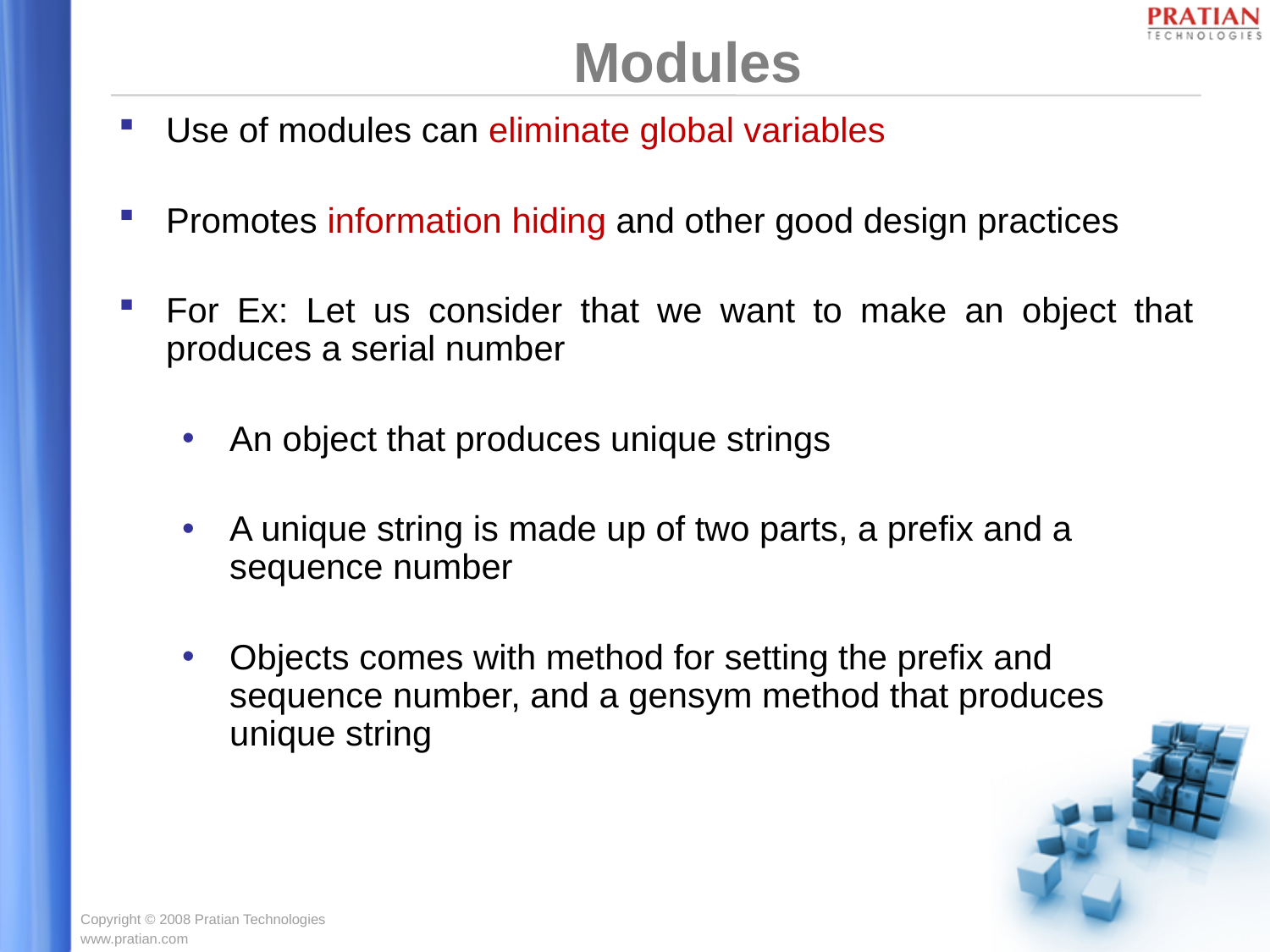

Modules
Use of modules can eliminate global variables

Promotes information hiding and other good design practices

For Ex: Let us consider that we want to make an object that produces a serial number

An object that produces unique strings

A unique string is made up of two parts, a prefix and a sequence number

Objects comes with method for setting the prefix and sequence number, and a gensym method that produces unique string